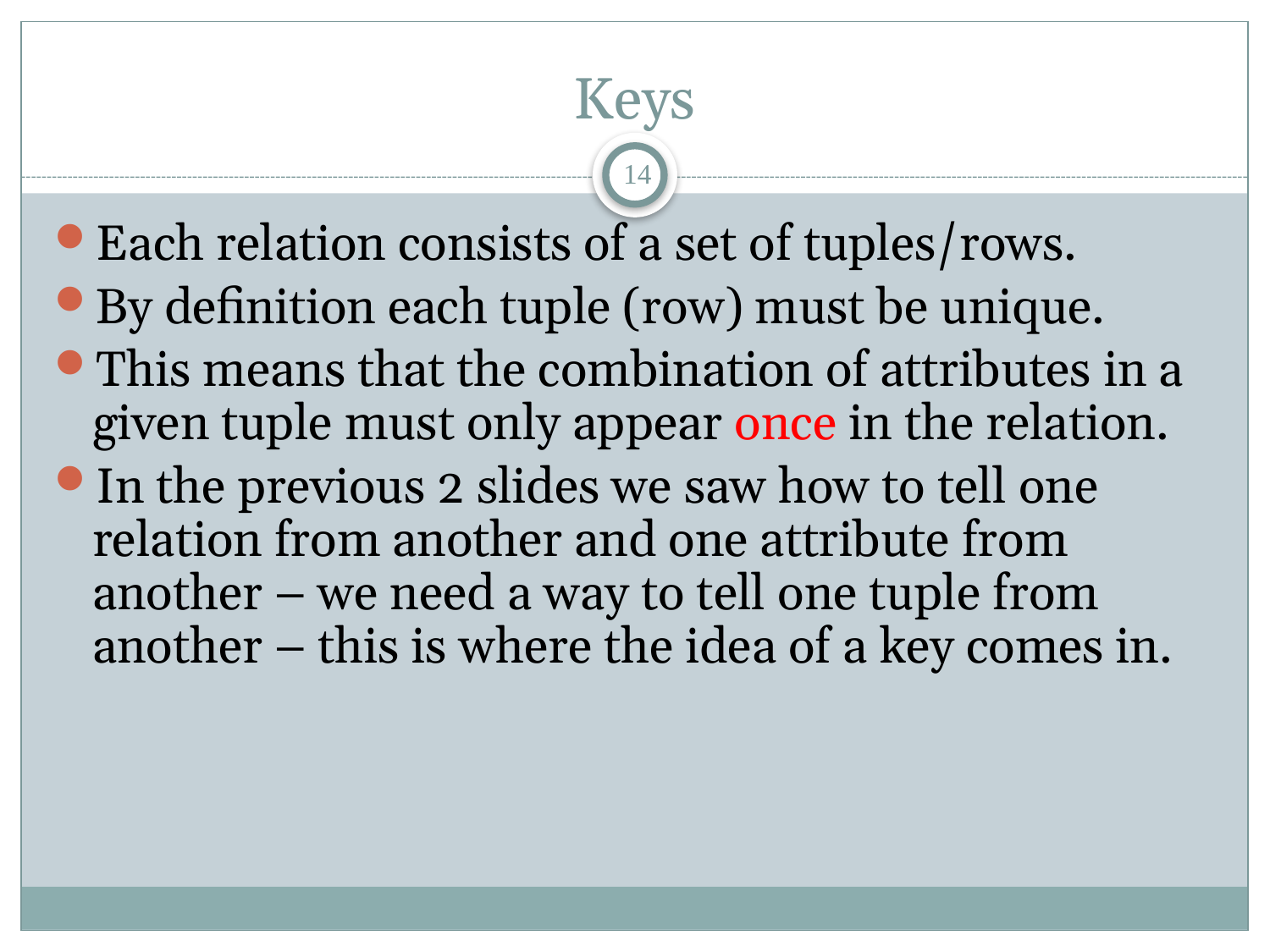

# Keys
14
Each relation consists of a set of tuples/rows.
By definition each tuple (row) must be unique.
This means that the combination of attributes in a given tuple must only appear once in the relation.
In the previous 2 slides we saw how to tell one relation from another and one attribute from another – we need a way to tell one tuple from another – this is where the idea of a key comes in.